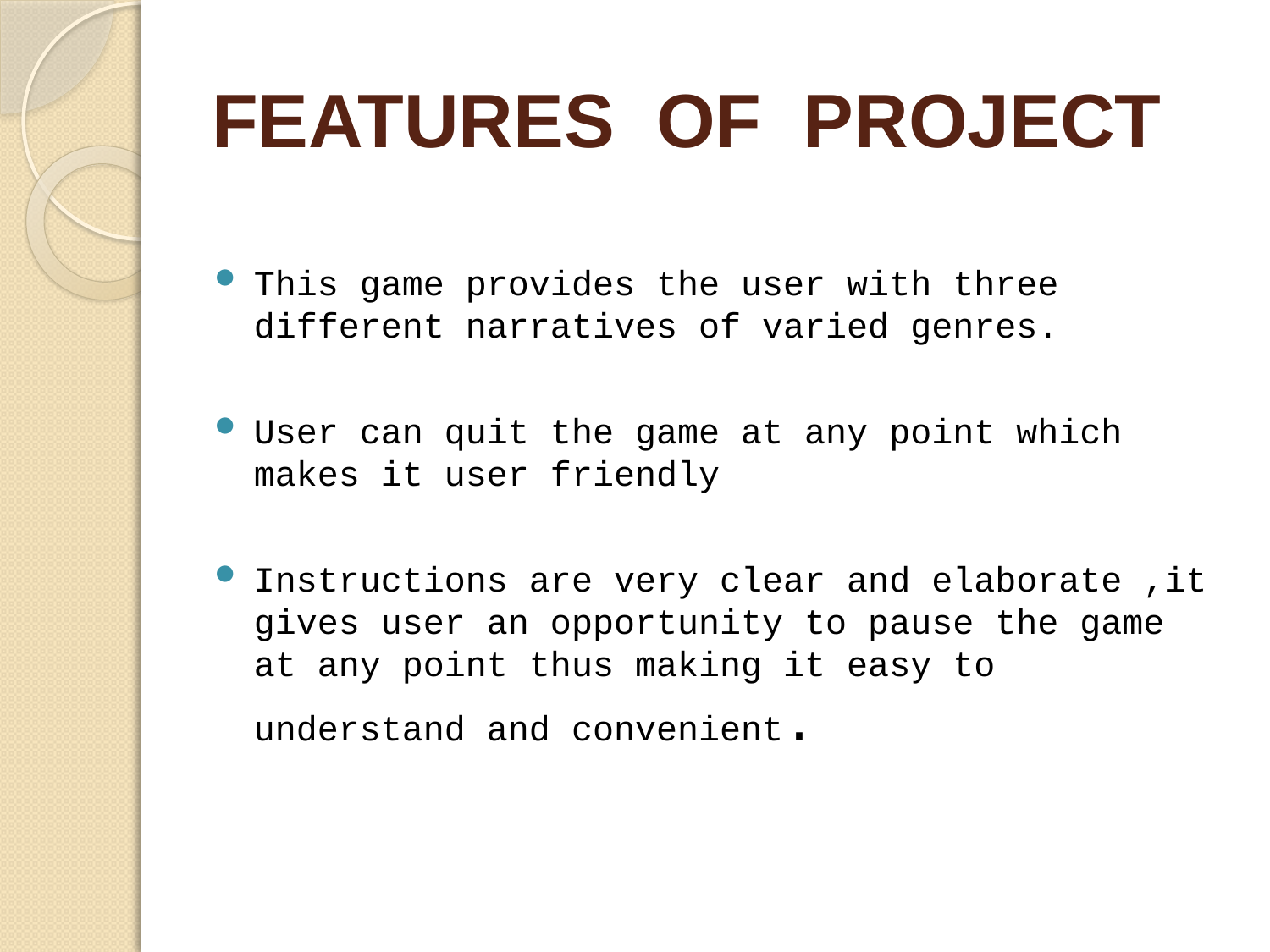

# FEATURES  OF  PROJECT
This game provides the user with three different narratives of varied genres.

User can quit the game at any point which makes it user friendly

Instructions are very clear and elaborate ,it gives user an opportunity to pause the game at any point thus making it easy to understand and convenient.